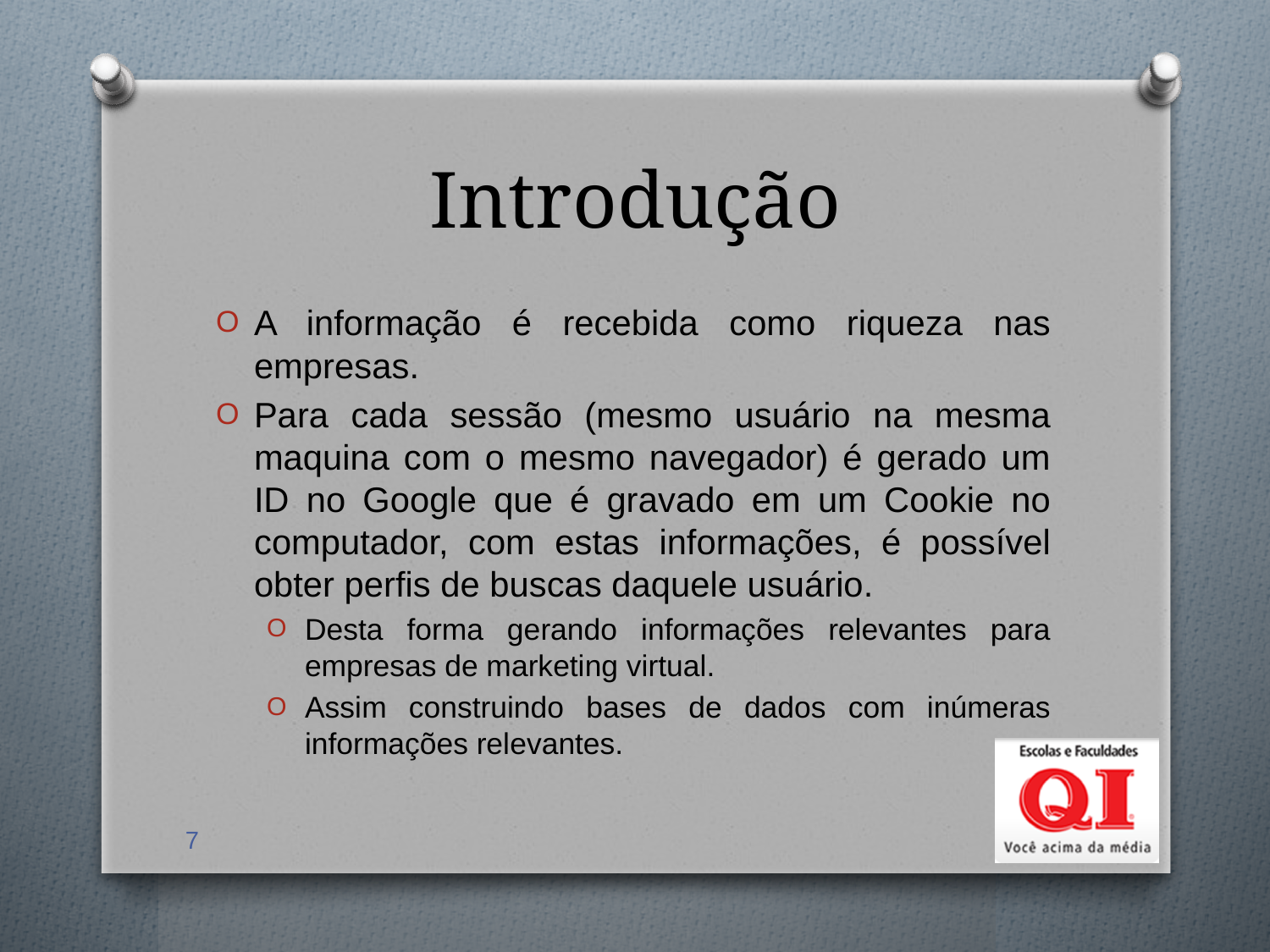

# Introdução
A informação é recebida como riqueza nas empresas.
Para cada sessão (mesmo usuário na mesma maquina com o mesmo navegador) é gerado um ID no Google que é gravado em um Cookie no computador, com estas informações, é possível obter perfis de buscas daquele usuário.
Desta forma gerando informações relevantes para empresas de marketing virtual.
Assim construindo bases de dados com inúmeras informações relevantes.
7